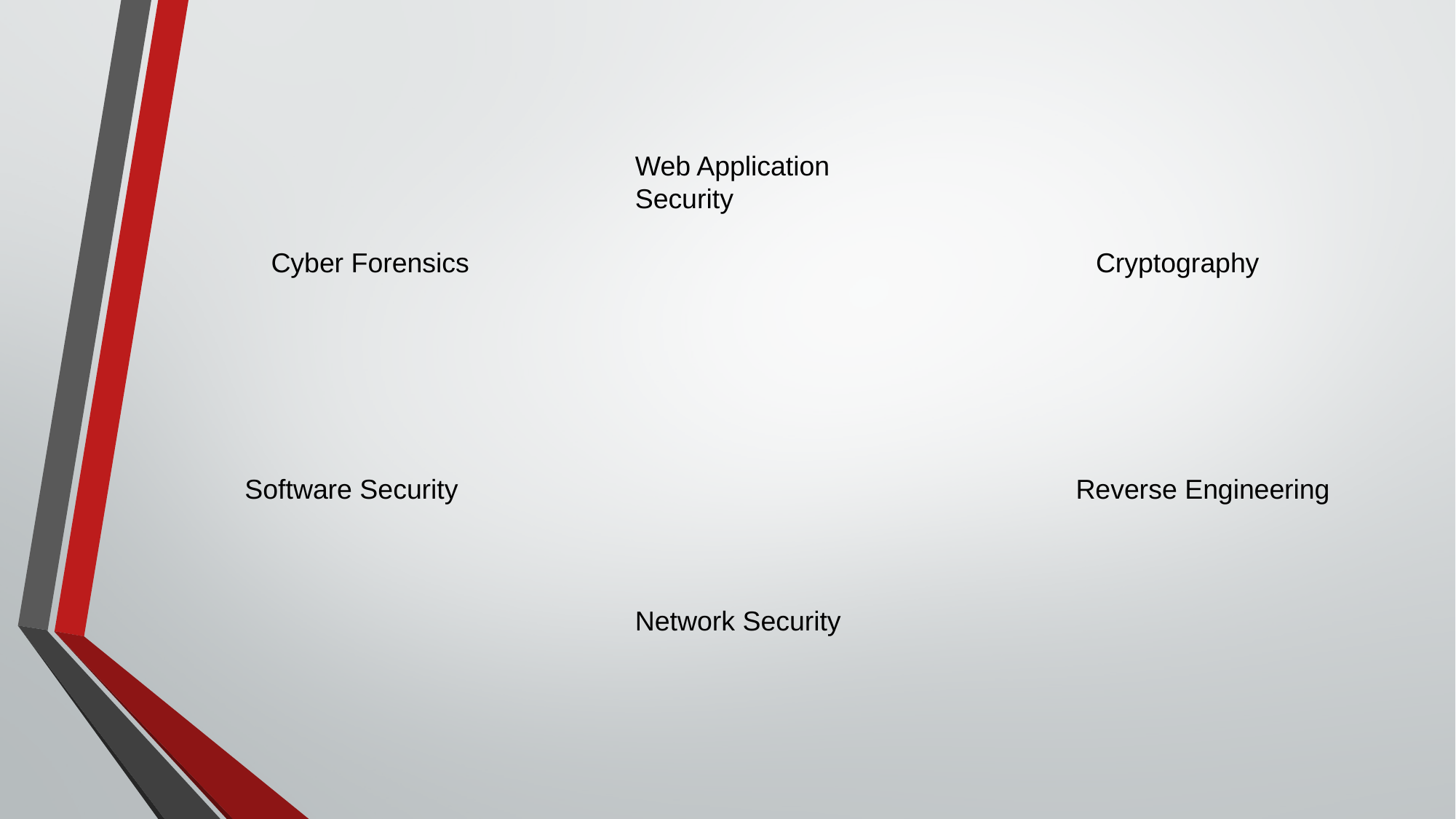

Web Application Security
Cyber Forensics
Cryptography
Software Security
Reverse Engineering
Network Security